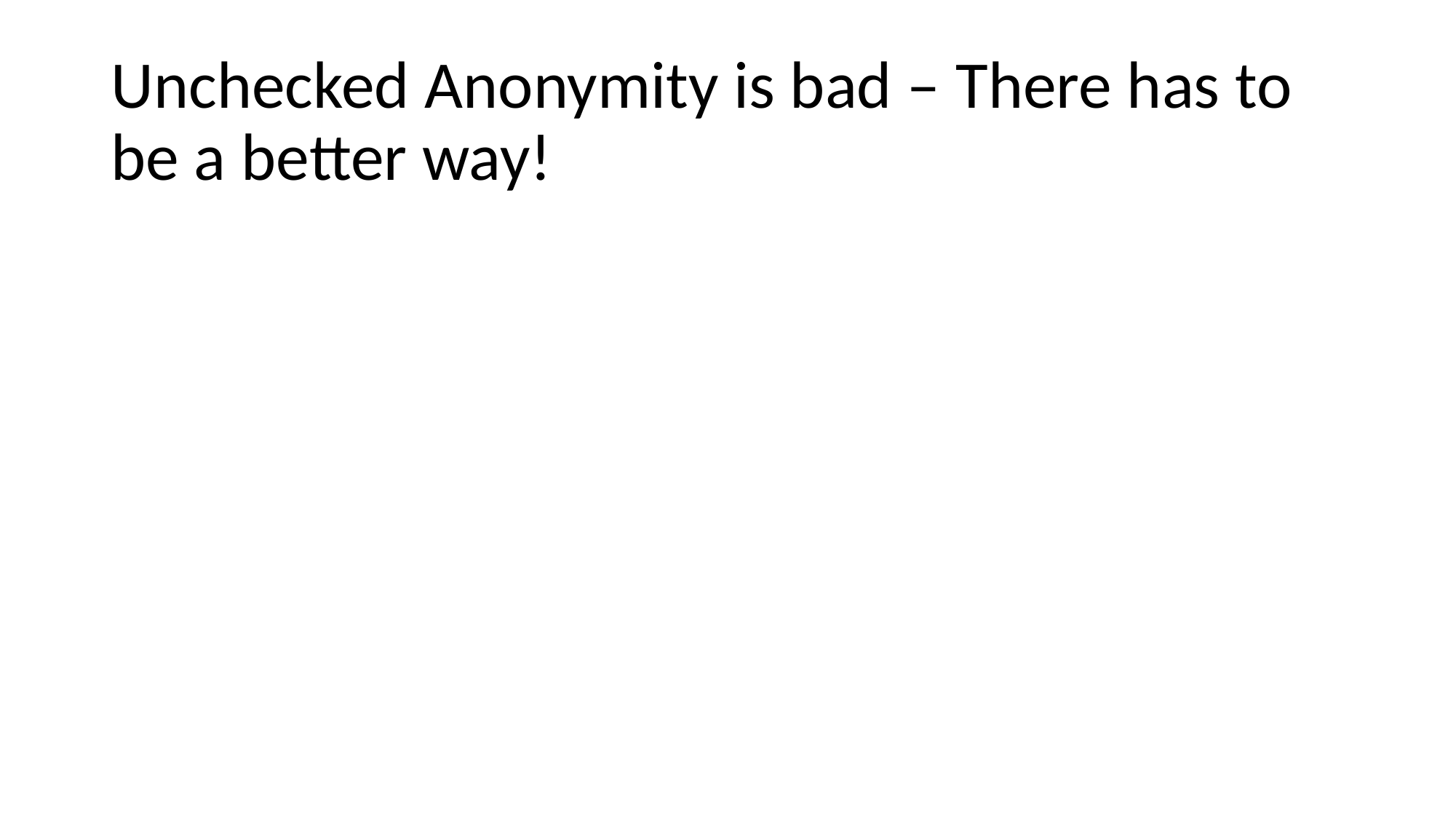

# Unchecked Anonymity is bad – There has to be a better way!